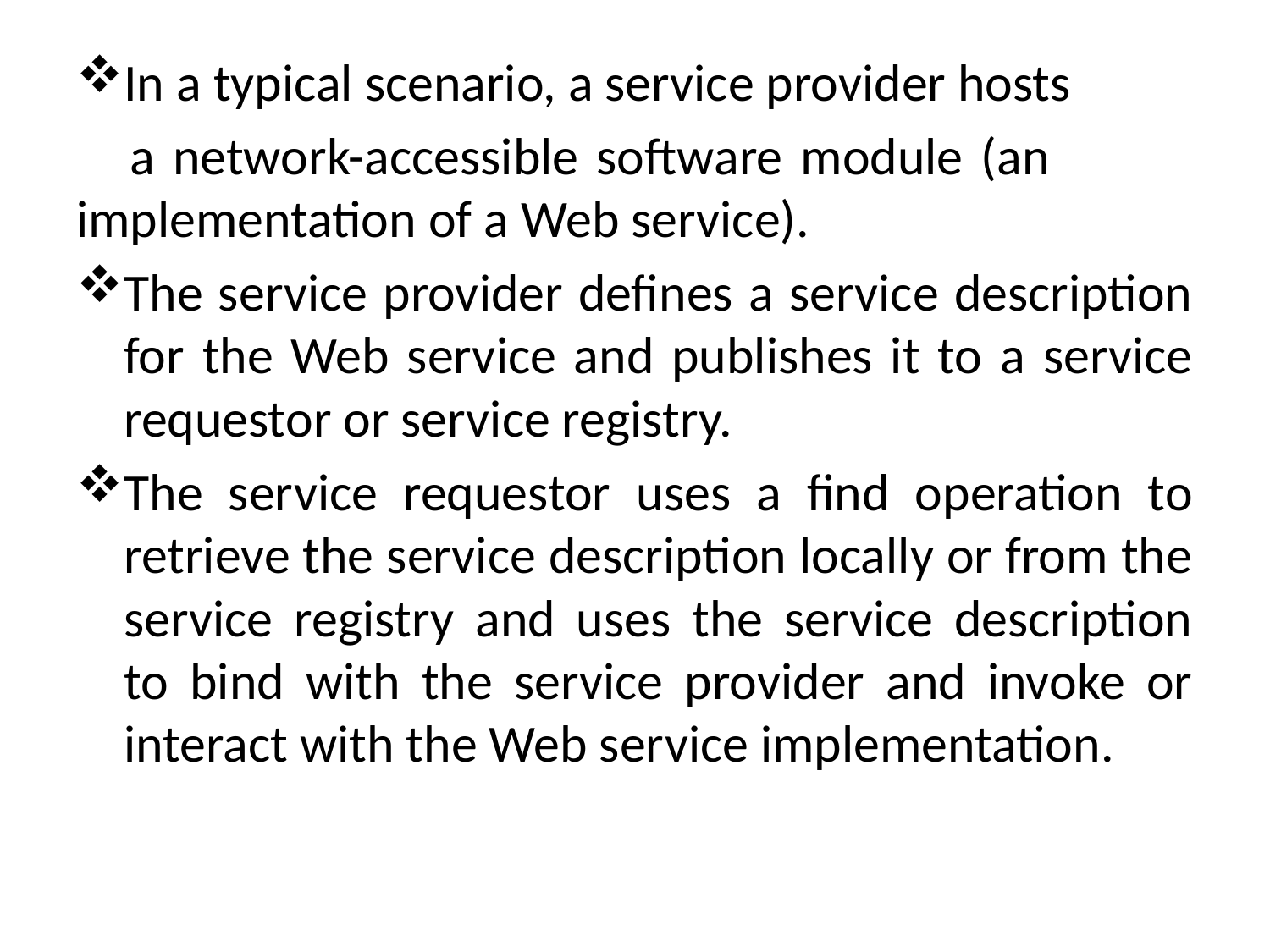

In a typical scenario, a service provider hosts
   a network-accessible software module (an         implementation of a Web service).
The service provider defines a service description for the Web service and publishes it to a service requestor or service registry.
The service requestor uses a find operation to retrieve the service description locally or from the service registry and uses the service description to bind with the service provider and invoke or interact with the Web service implementation.